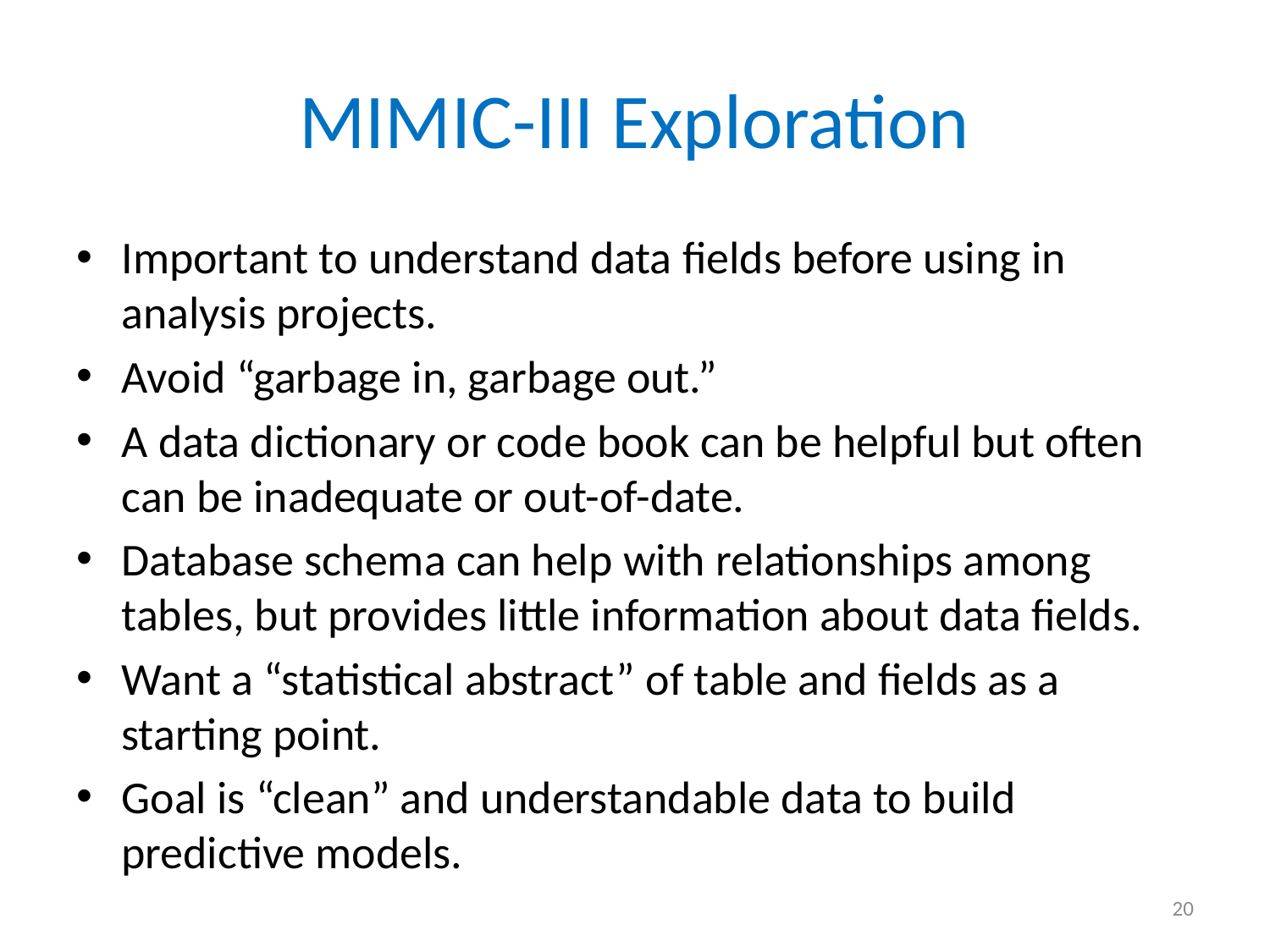

# MIMIC-III Exploration
Important to understand data fields before using in analysis projects.
Avoid “garbage in, garbage out.”
A data dictionary or code book can be helpful but often can be inadequate or out-of-date.
Database schema can help with relationships among tables, but provides little information about data fields.
Want a “statistical abstract” of table and fields as a starting point.
Goal is “clean” and understandable data to build predictive models.
20